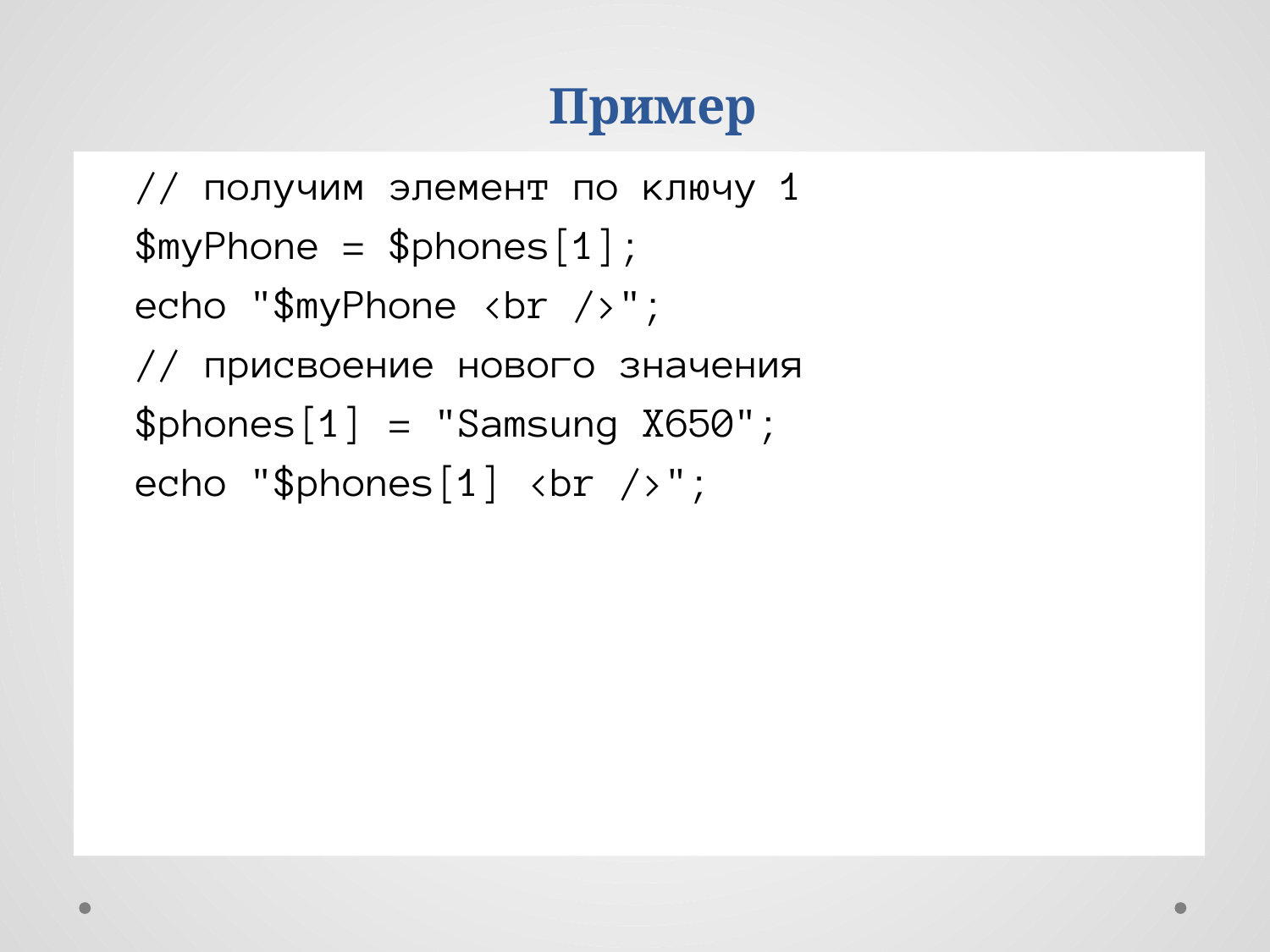

Пример
// получим элемент по ключу 1
$myPhone = $phones[1];
echo "$myPhone <br />";
// присвоение нового значения
$phones[1] = "Samsung X650";
echo "$phones[1] <br />";